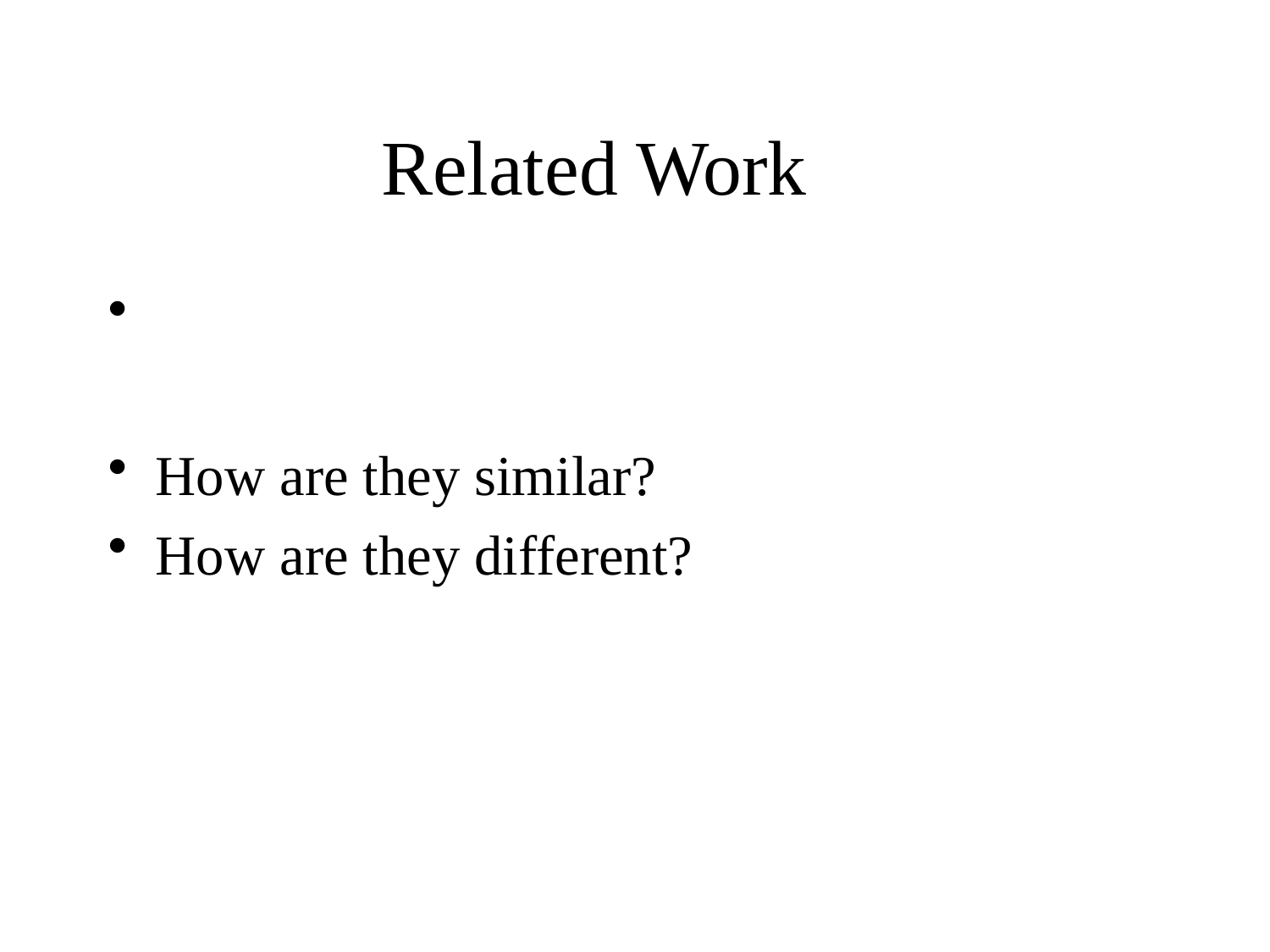

# Related Work

How are they similar?
How are they different?